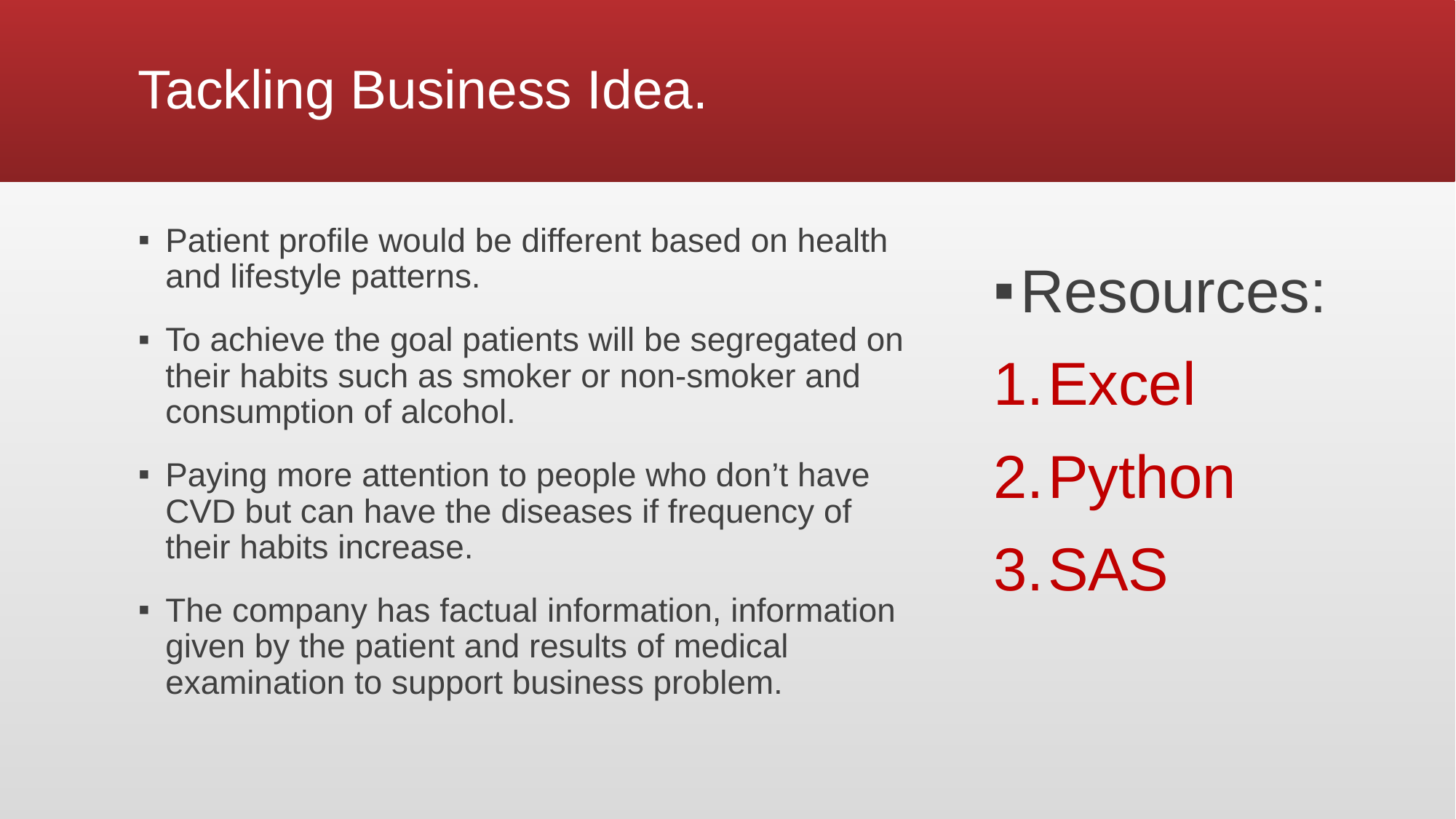

# Tackling Business Idea.
Patient profile would be different based on health and lifestyle patterns.
To achieve the goal patients will be segregated on their habits such as smoker or non-smoker and consumption of alcohol.
Paying more attention to people who don’t have CVD but can have the diseases if frequency of their habits increase.
The company has factual information, information given by the patient and results of medical examination to support business problem.
Resources:
Excel
Python
SAS